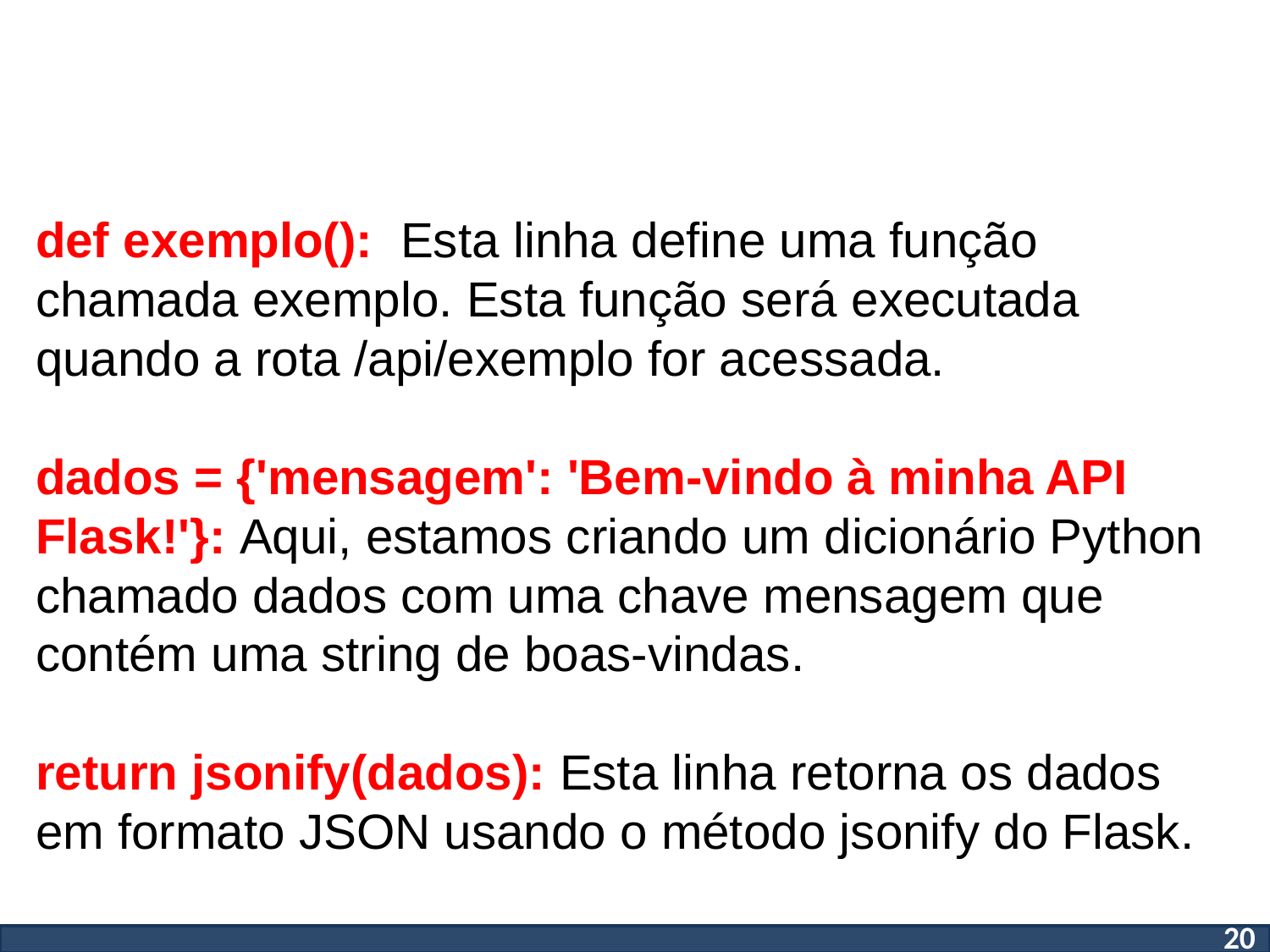

def exemplo():  Esta linha define uma função chamada exemplo. Esta função será executada quando a rota /api/exemplo for acessada.

dados = {'mensagem': 'Bem-vindo à minha API Flask!'}: Aqui, estamos criando um dicionário Python chamado dados com uma chave mensagem que contém uma string de boas-vindas.

return jsonify(dados): Esta linha retorna os dados em formato JSON usando o método jsonify do Flask.
20